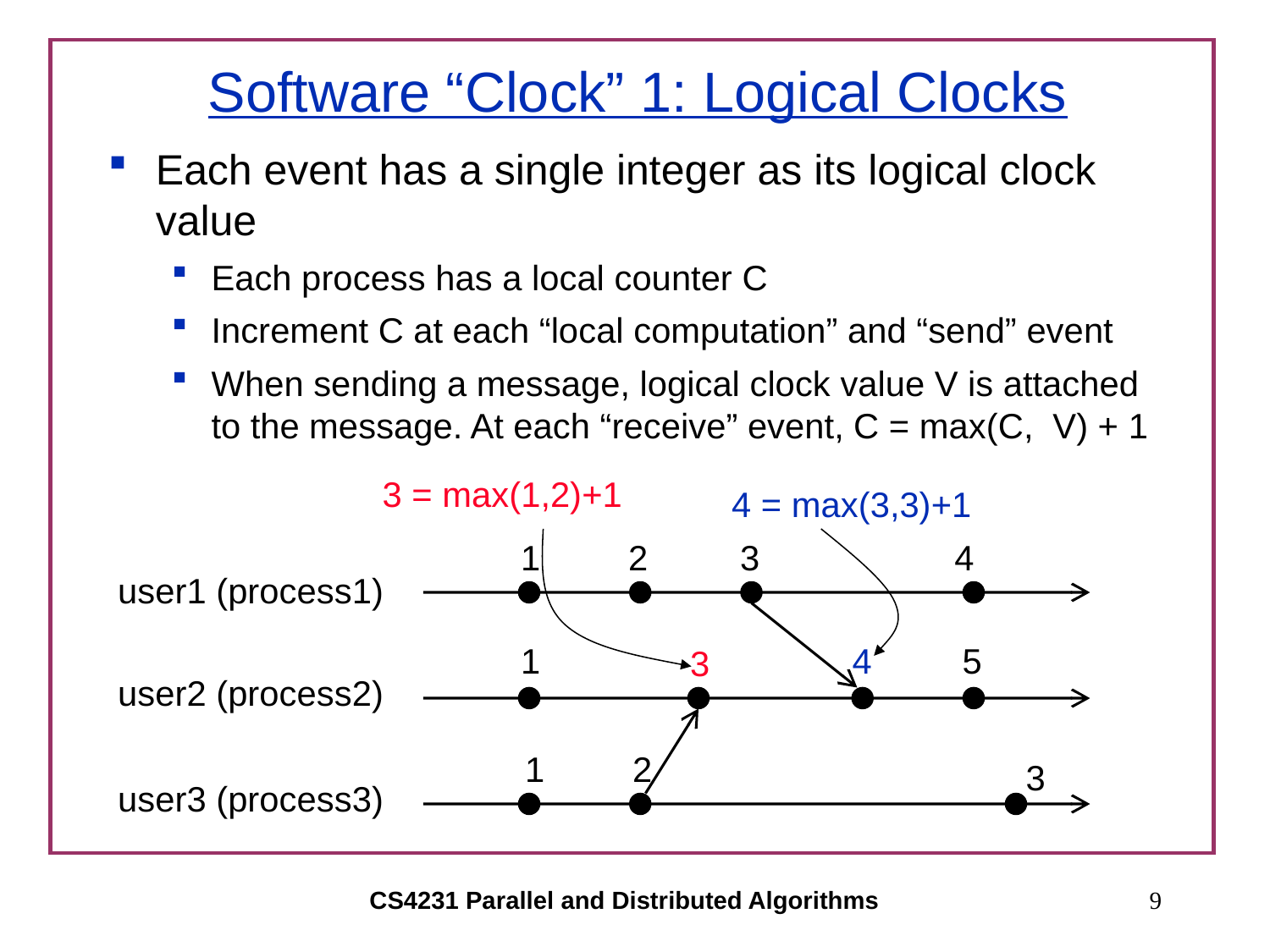

# Software “Clock” 1: Logical Clocks
Each event has a single integer as its logical clock value
Each process has a local counter C
Increment C at each “local computation” and “send” event
When sending a message, logical clock value V is attached to the message. At each “receive” event, C = max(C,  V) + 1
3 = max(1,2)+1
4 = max(3,3)+1
1

2
3

4
user1 (process1)

1
4
5
3
user2 (process2)

1
2
3
user3 (process3)

CS4231 Parallel and Distributed Algorithms
9